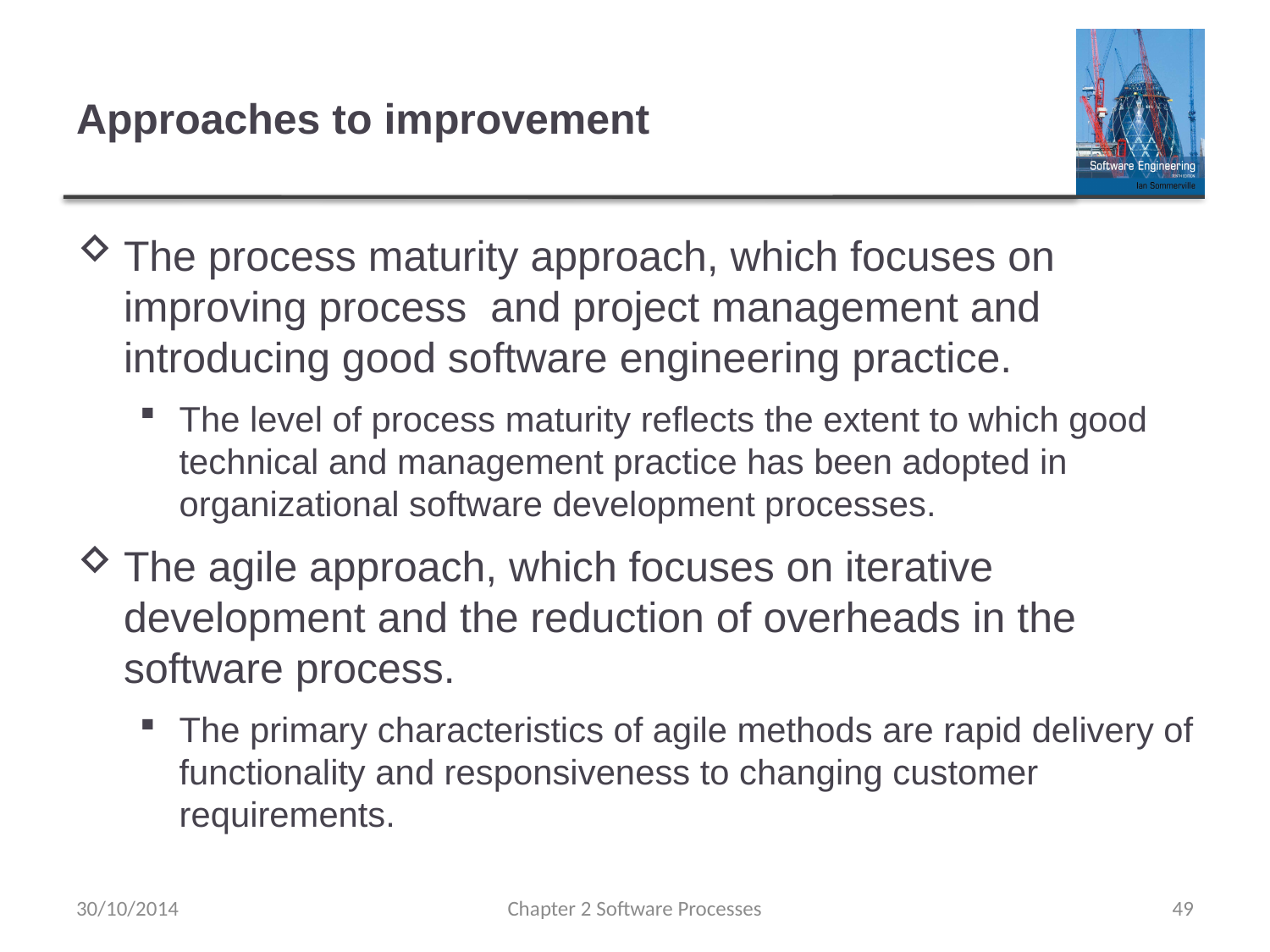

# Approaches to improvement
The process maturity approach, which focuses on improving process  and project management and introducing good software engineering practice.
The level of process maturity reflects the extent to which good technical and management practice has been adopted in organizational software development processes.
The agile approach, which focuses on iterative development and the reduction of overheads in the software process.
The primary characteristics of agile methods are rapid delivery of functionality and responsiveness to changing customer requirements.

30/10/2014
Chapter 2 Software Processes
49